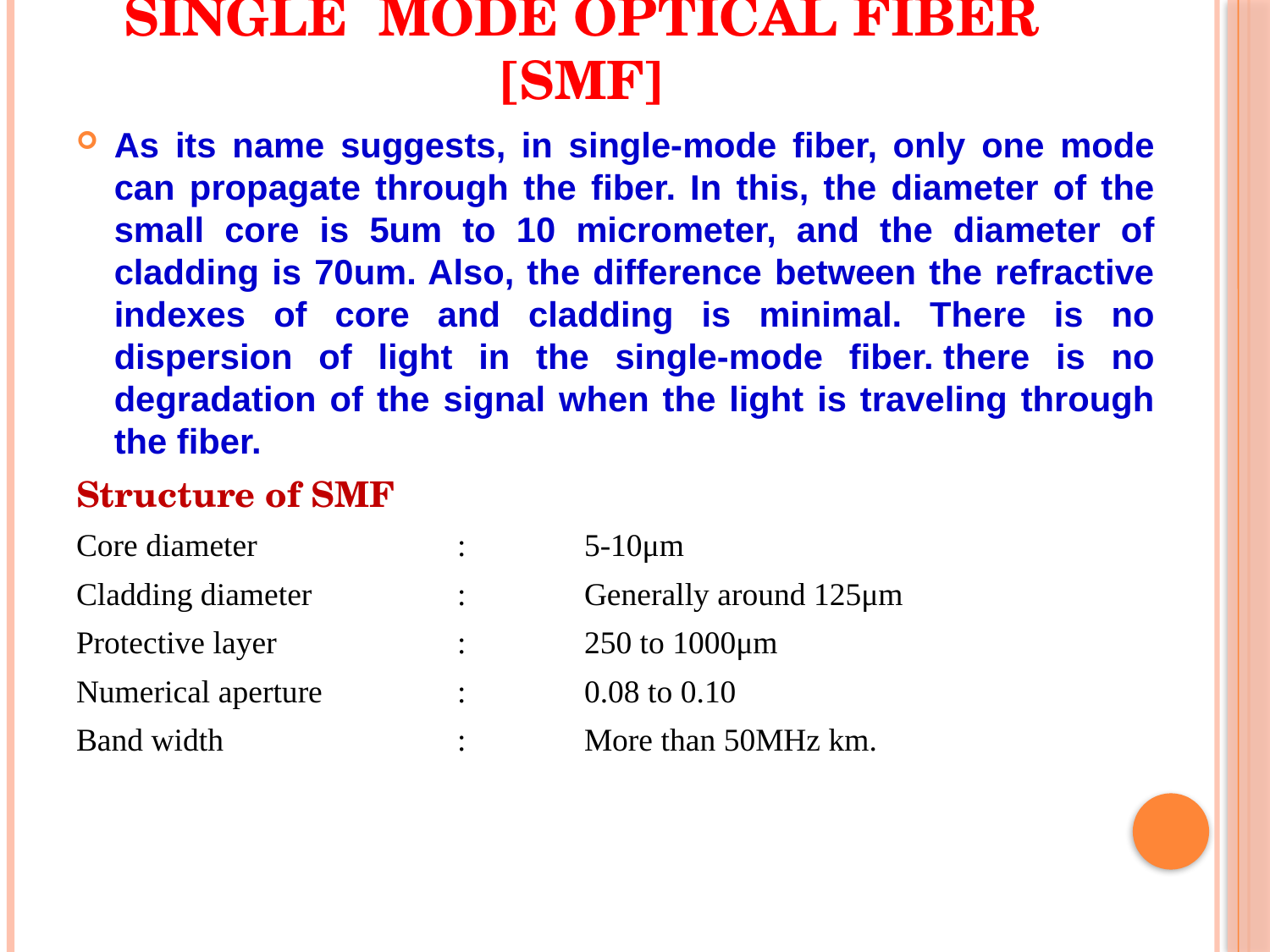

# Single  mode optical fiber [SMF]
As its name suggests, in single-mode fiber, only one mode can propagate through the fiber. In this, the diameter of the small core is 5um to 10 micrometer, and the diameter of cladding is 70um. Also, the difference between the refractive indexes of core and cladding is minimal. There is no dispersion of light in the single-mode fiber. there is no degradation of the signal when the light is traveling through the fiber.
Structure of SMF
Core diameter 		: 	5-10μm
Cladding diameter 		: 	Generally around 125μm
Protective layer 		: 	250 to 1000μm
Numerical aperture 	: 	0.08 to 0.10
Band width 		: 	More than 50MHz km.